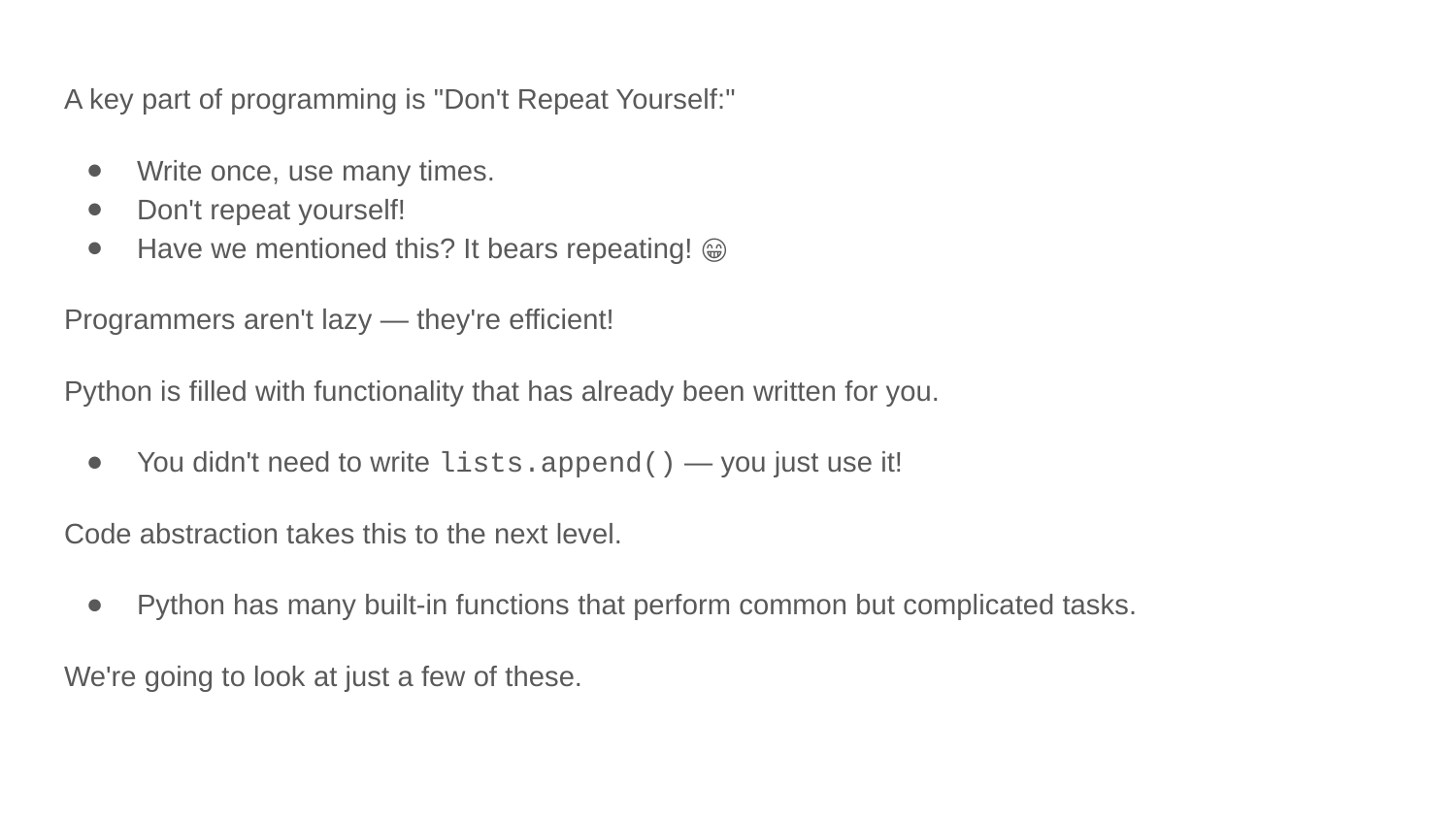

A key part of programming is "Don't Repeat Yourself:"
Write once, use many times.
Don't repeat yourself!
Have we mentioned this? It bears repeating! 😁
Programmers aren't lazy — they're efficient!
Python is filled with functionality that has already been written for you.
You didn't need to write lists.append() — you just use it!
Code abstraction takes this to the next level.
Python has many built-in functions that perform common but complicated tasks.
We're going to look at just a few of these.